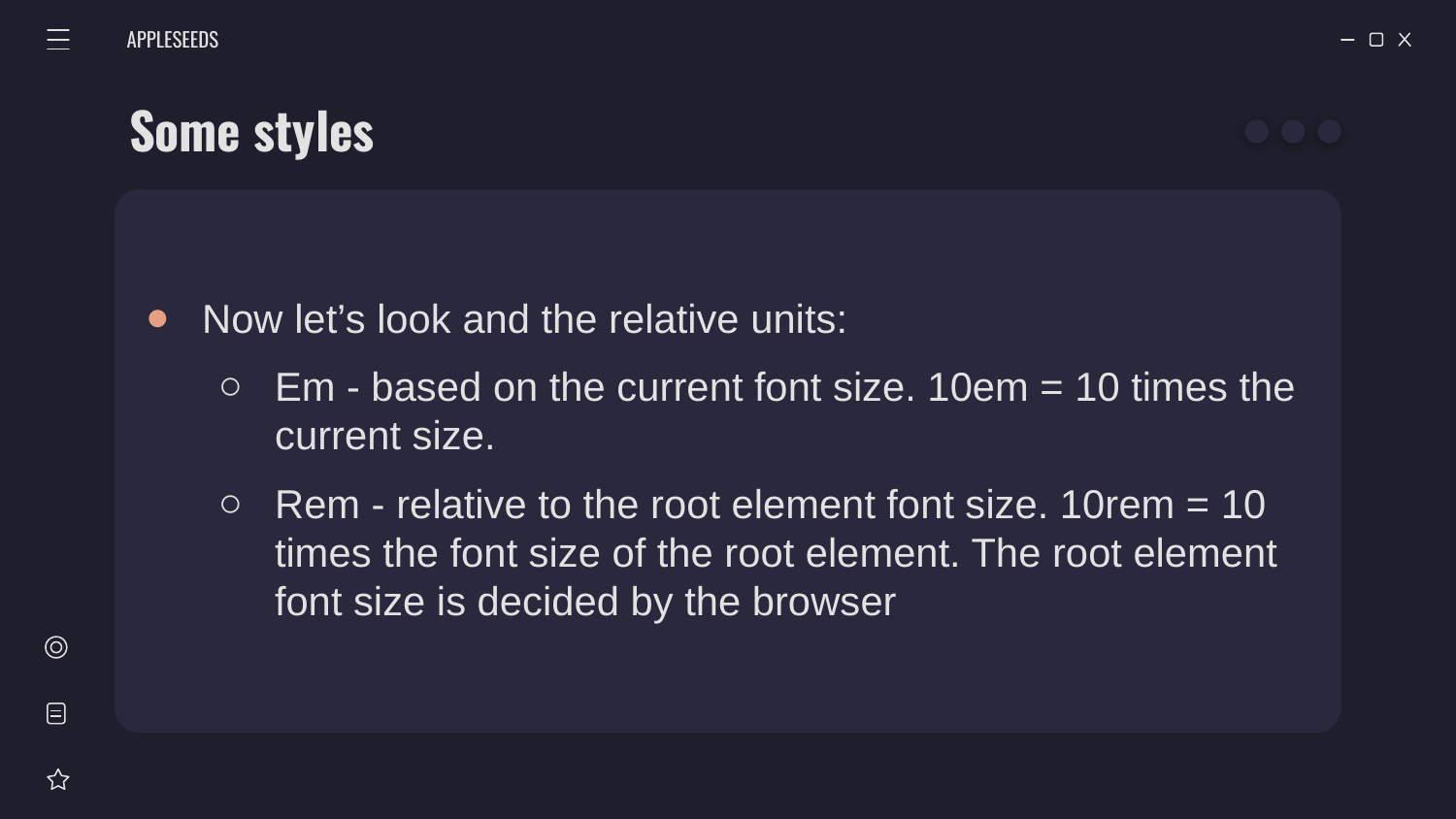

APPLESEEDS

# Some styles

Now let’s look and the relative units:
Em - based on the current font size. 10em = 10 times the current size.
Rem - relative to the root element font size. 10rem = 10 times the font size of the root element. The root element font size is decided by the browser